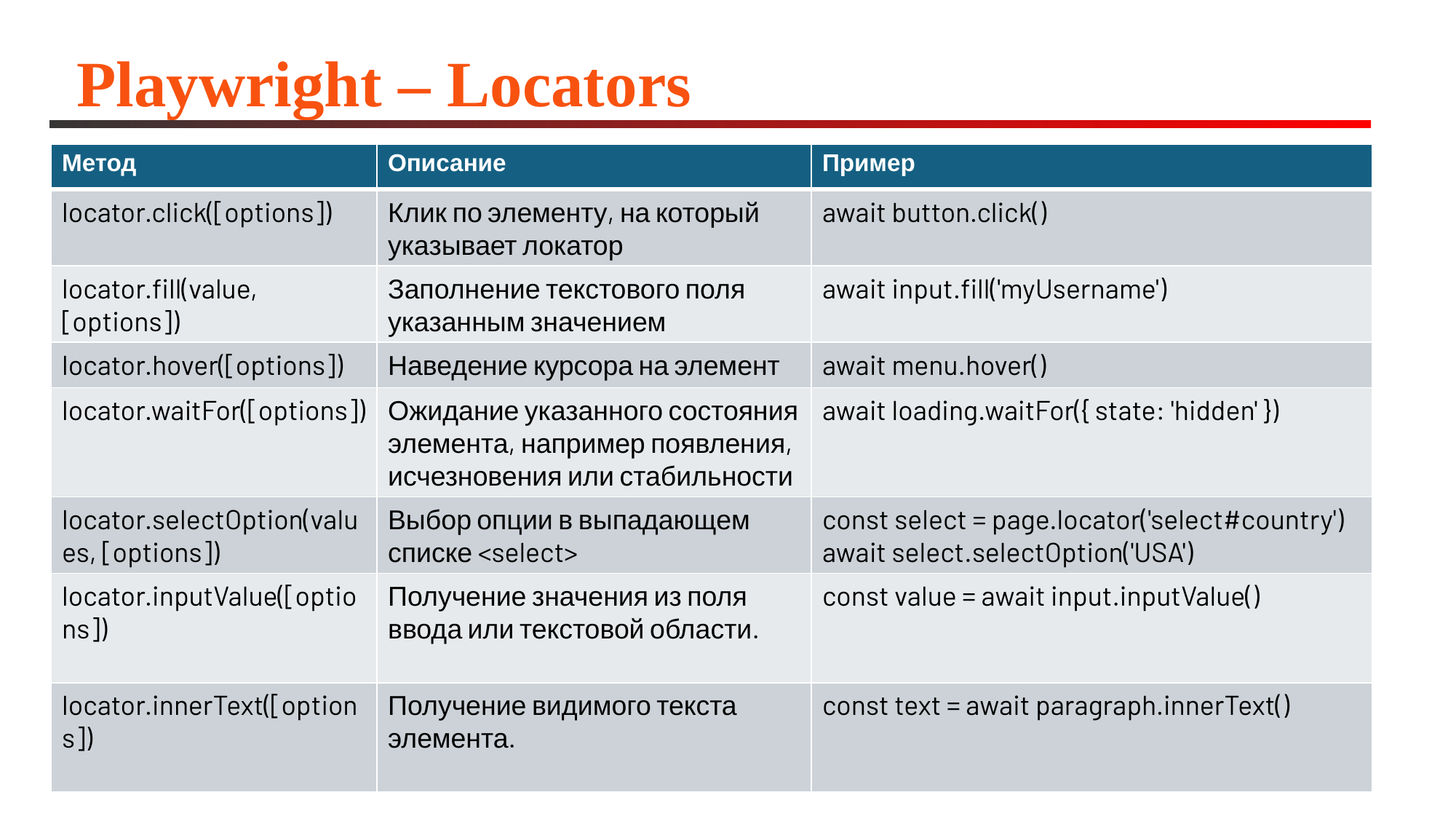

# Playwright – Locators

| Метод | Описание | Пример |
| --- | --- | --- |
| locator.click([options]) | Клик по элементу, на который указывает локатор | await button.click() |
| locator.fill(value, [options]) | Заполнение текстового поля указанным значением | await input.fill('myUsername') |
| locator.hover([options]) | Наведение курсора на элемент | await menu.hover() |
| locator.waitFor([options]) | Ожидание указанного состояния элемента, например появления, исчезновения или стабильности | await loading.waitFor({ state: 'hidden' }) |
| locator.selectOption(values, [options]) | Выбор опции в выпадающем списке <select> | const select = page.locator('select#country') await select.selectOption('USA') |
| locator.inputValue([options]) | Получение значения из поля ввода или текстовой области. | const value = await input.inputValue() |
| locator.innerText([options]) | Получение видимого текста элемента. | const text = await paragraph.innerText() |